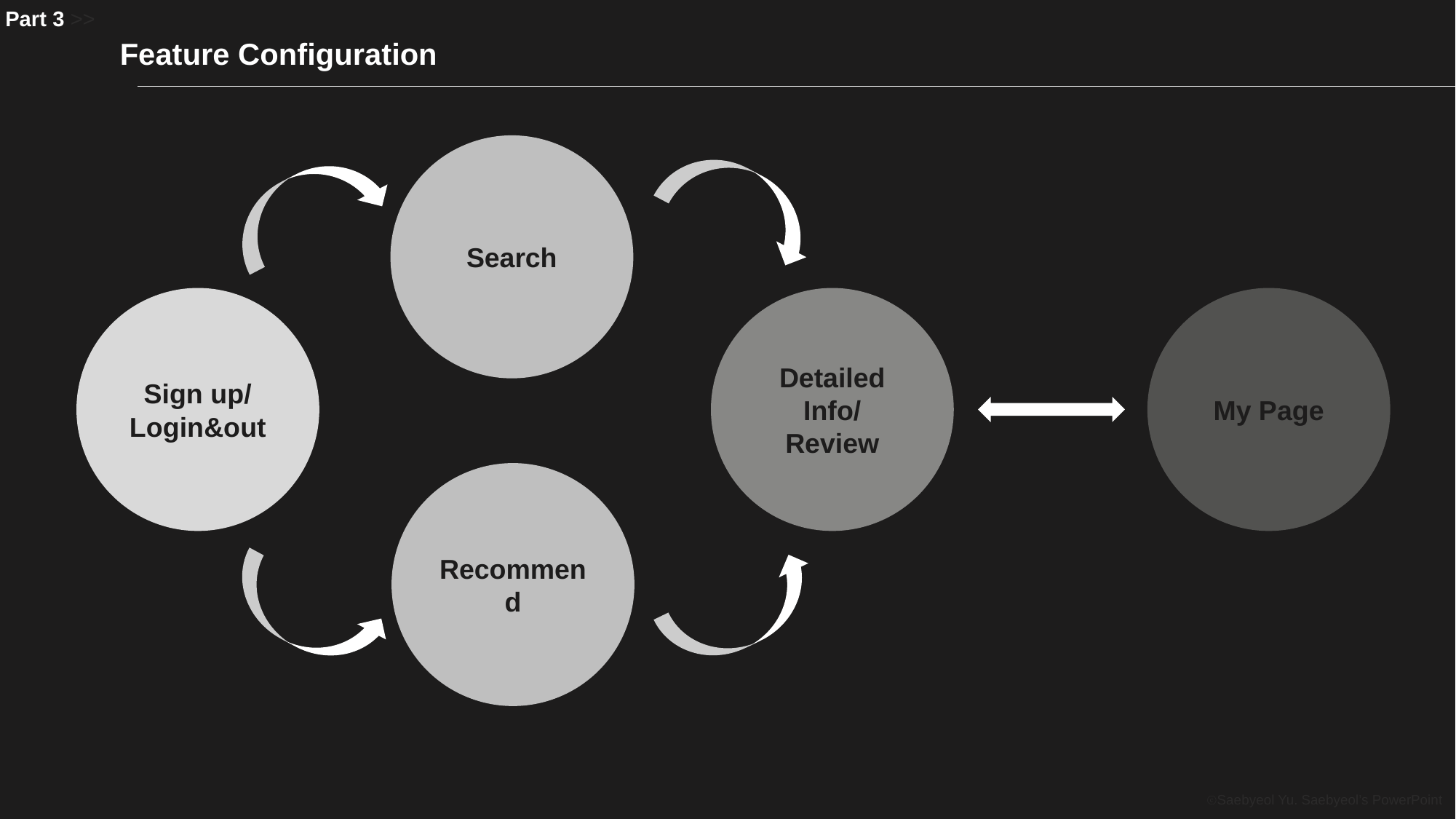

Part 3 >>
Feature Configuration
Search

Detailed Info/Review
My Page
Sign up/
Login&out

Recommend